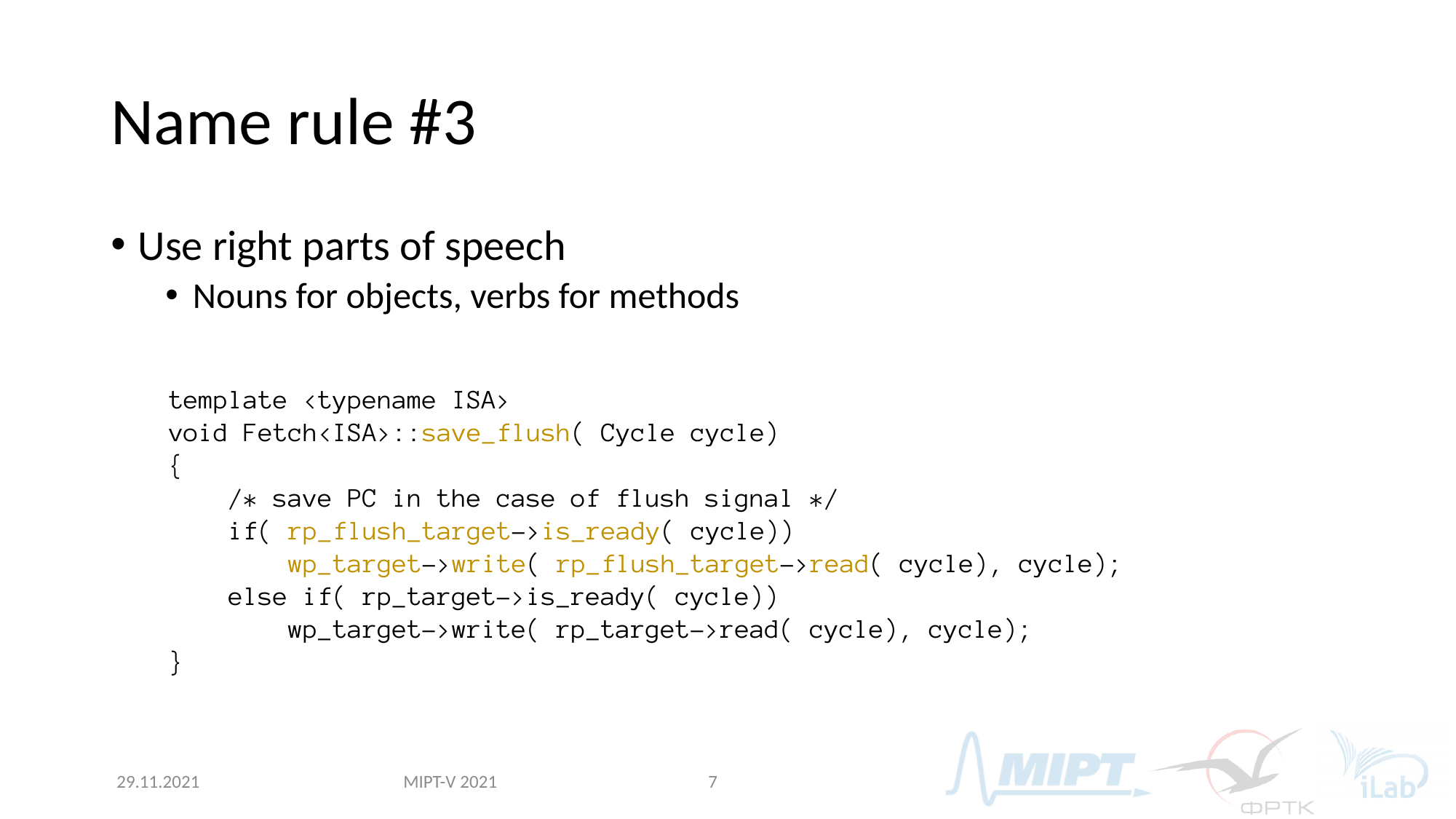

# Name rule #3
Use right parts of speech
Nouns for objects, verbs for methods

template <typename ISA>
void Fetch<ISA>::save_flush( Cycle cycle)
{
    /* save PC in the case of flush signal */
    if( rp_flush_target->is_ready( cycle))
        wp_target->write( rp_flush_target->read( cycle), cycle);
    else if( rp_target->is_ready( cycle))
        wp_target->write( rp_target->read( cycle), cycle);
}
MIPT-V 2021
29.11.2021
7